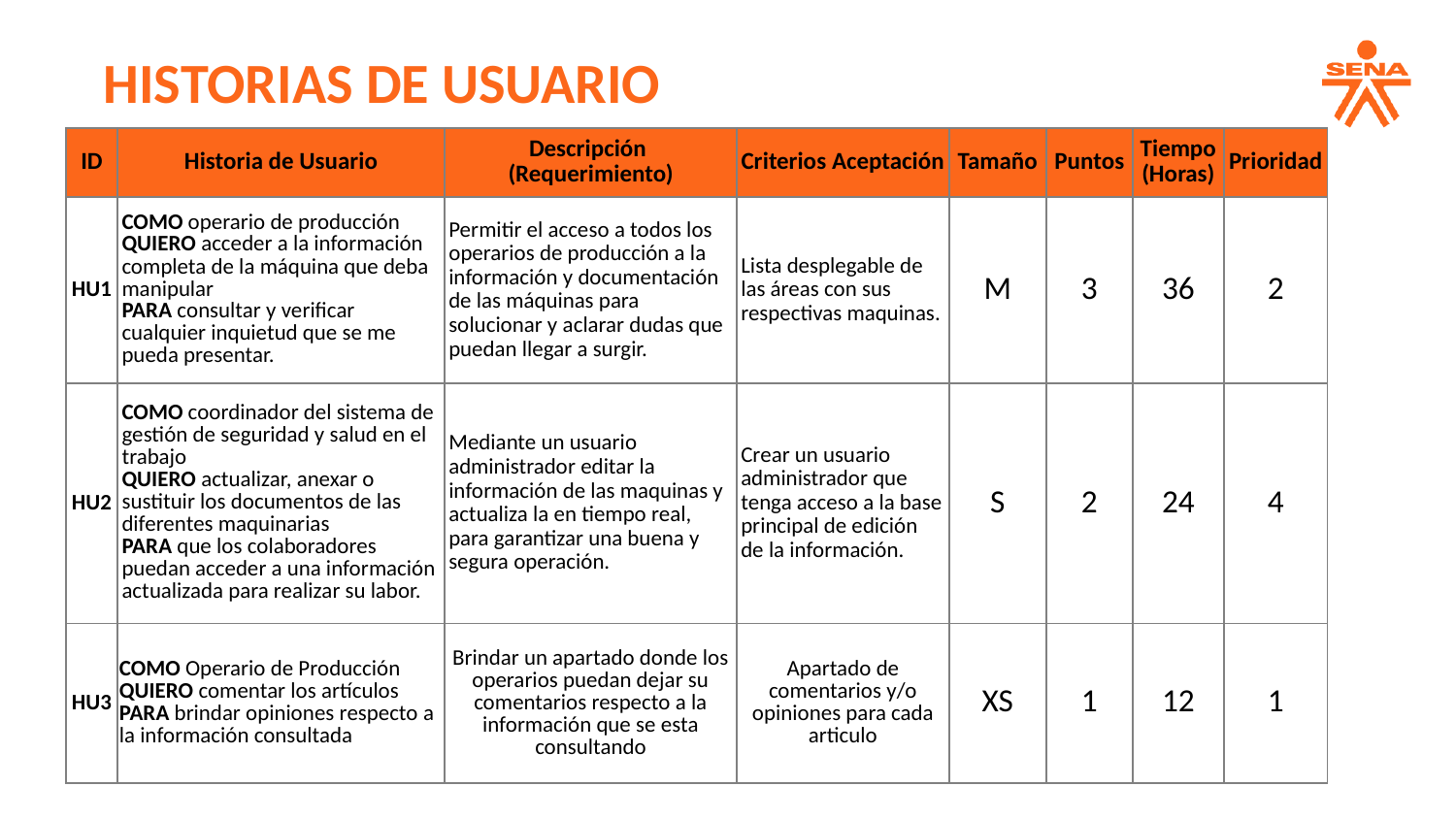

JUSTIFICACIÓN
HISTORIAS DE USUARIO
| ID | Historia de Usuario | Descripción (Requerimiento) | Criterios Aceptación | Tamaño | Puntos | Tiempo (Horas) | Prioridad |
| --- | --- | --- | --- | --- | --- | --- | --- |
| HU1 | COMO operario de producción QUIERO acceder a la información completa de la máquina que deba manipular PARA consultar y verificar cualquier inquietud que se me pueda presentar. | Permitir el acceso a todos los operarios de producción a la información y documentación de las máquinas para solucionar y aclarar dudas que puedan llegar a surgir. | Lista desplegable de las áreas con sus respectivas maquinas. | M | 3 | 36 | 2 |
| HU2 | COMO coordinador del sistema de gestión de seguridad y salud en el trabajo QUIERO actualizar, anexar o sustituir los documentos de las diferentes maquinarias PARA que los colaboradores puedan acceder a una información actualizada para realizar su labor. | Mediante un usuario administrador editar la información de las maquinas y actualiza la en tiempo real, para garantizar una buena y segura operación. | Crear un usuario administrador que tenga acceso a la base principal de edición de la información. | S | 2 | 24 | 4 |
| HU3 | COMO Operario de Producción QUIERO comentar los artículos PARA brindar opiniones respecto a la información consultada | Brindar un apartado donde los operarios puedan dejar su comentarios respecto a la información que se esta consultando | Apartado de comentarios y/o opiniones para cada articulo | XS | 1 | 12 | 1 |